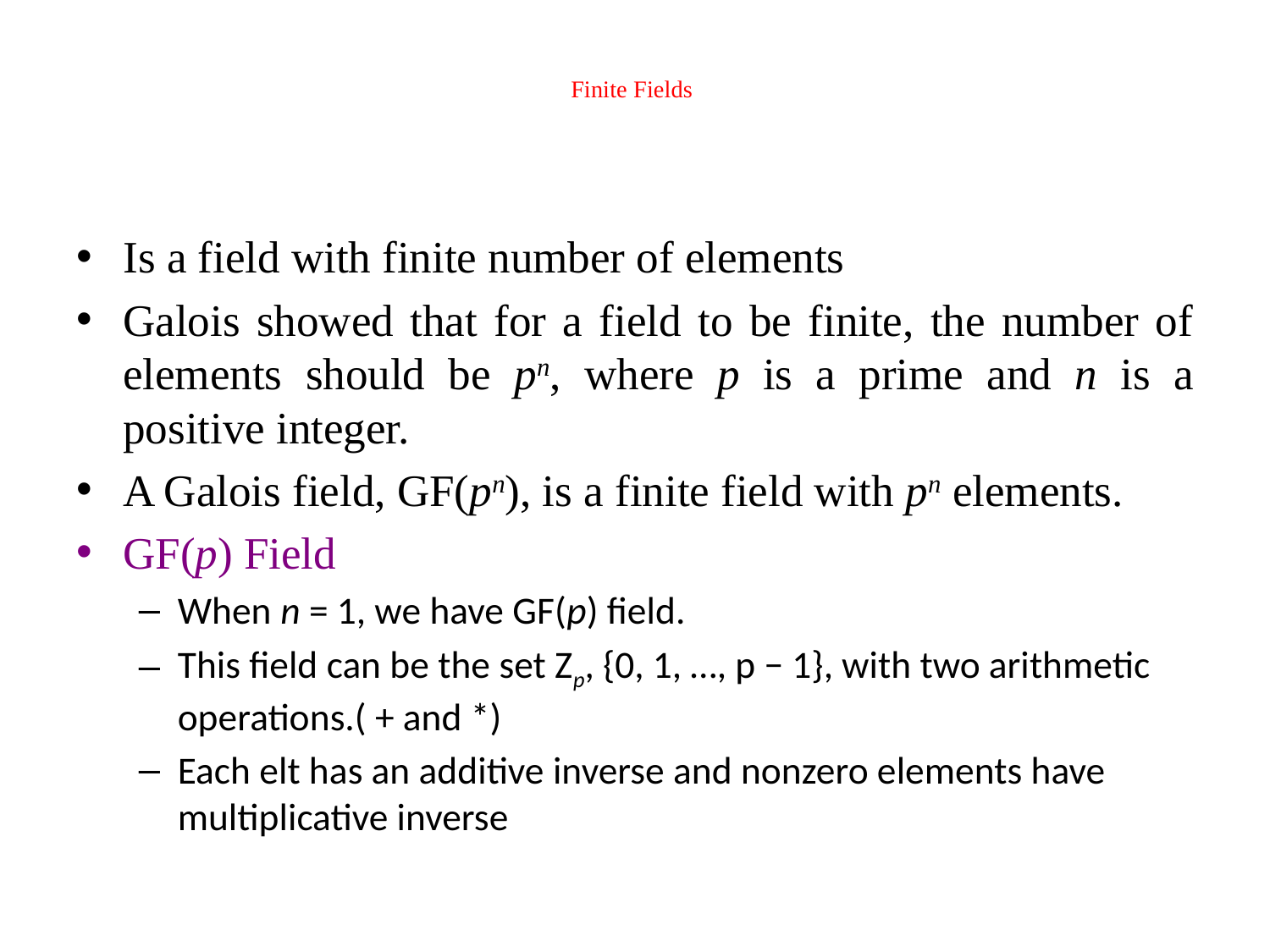

# Finite Fields
Is a field with finite number of elements
Galois showed that for a field to be finite, the number of elements should be pn, where p is a prime and n is a positive integer.
A Galois field, GF(pn), is a finite field with pn elements.
GF(p) Field
When n = 1, we have GF(p) field.
This field can be the set Zp, {0, 1, …, p − 1}, with two arithmetic operations.( + and *)
Each elt has an additive inverse and nonzero elements have multiplicative inverse